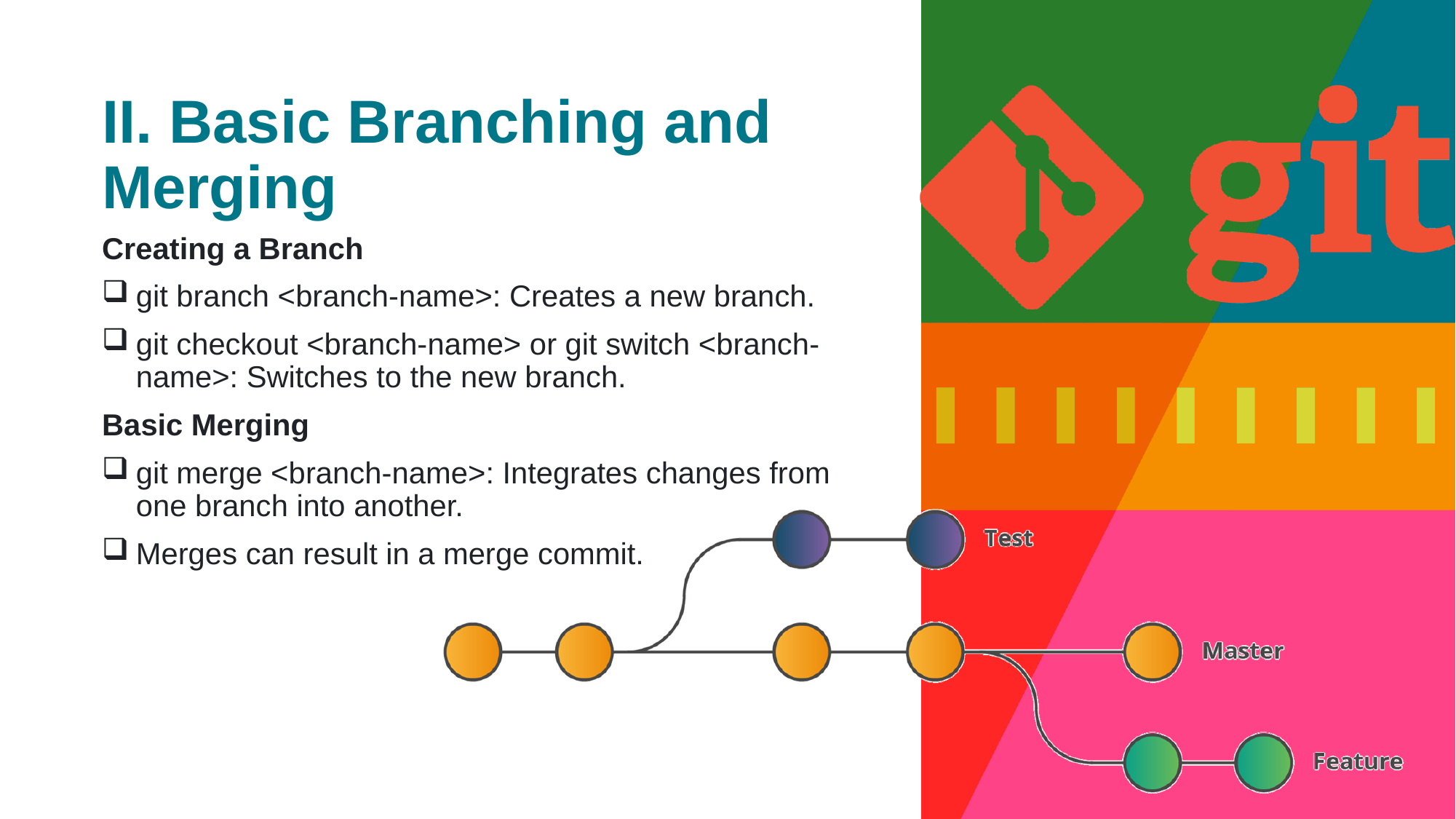

# II. Basic Branching and Merging

Creating a Branch
git branch <branch-name>: Creates a new branch.
git checkout <branch-name> or git switch <branch-name>: Switches to the new branch.
Basic Merging
git merge <branch-name>: Integrates changes from one branch into another.
Merges can result in a merge commit.